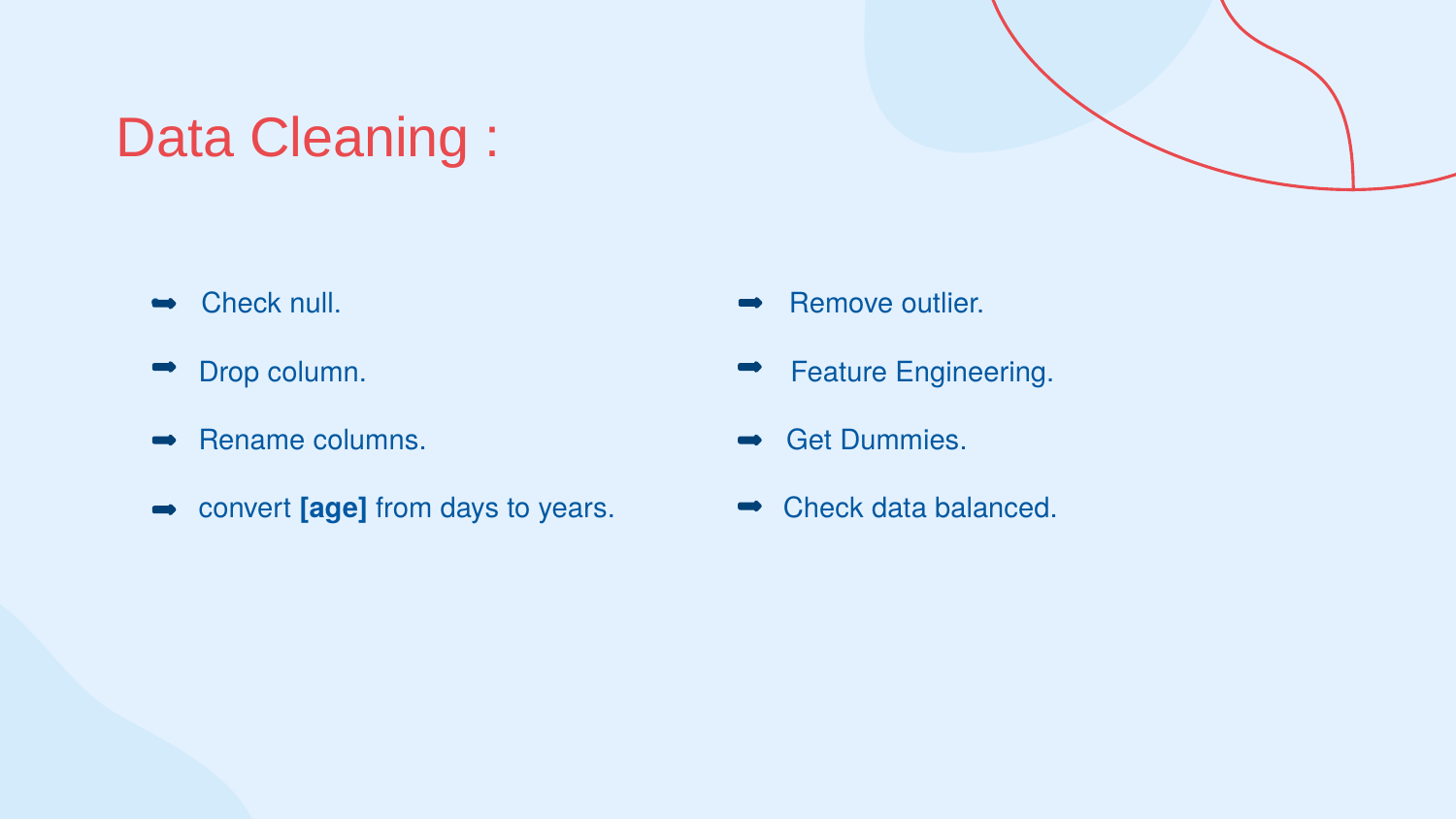

# Data Cleaning :
Check null.                                                        Remove outlier.

      Drop column.                                                     Feature Engineering.

      Rename columns.                                             Get Dummies.

      convert [age] from days to years.                     Check data balanced.